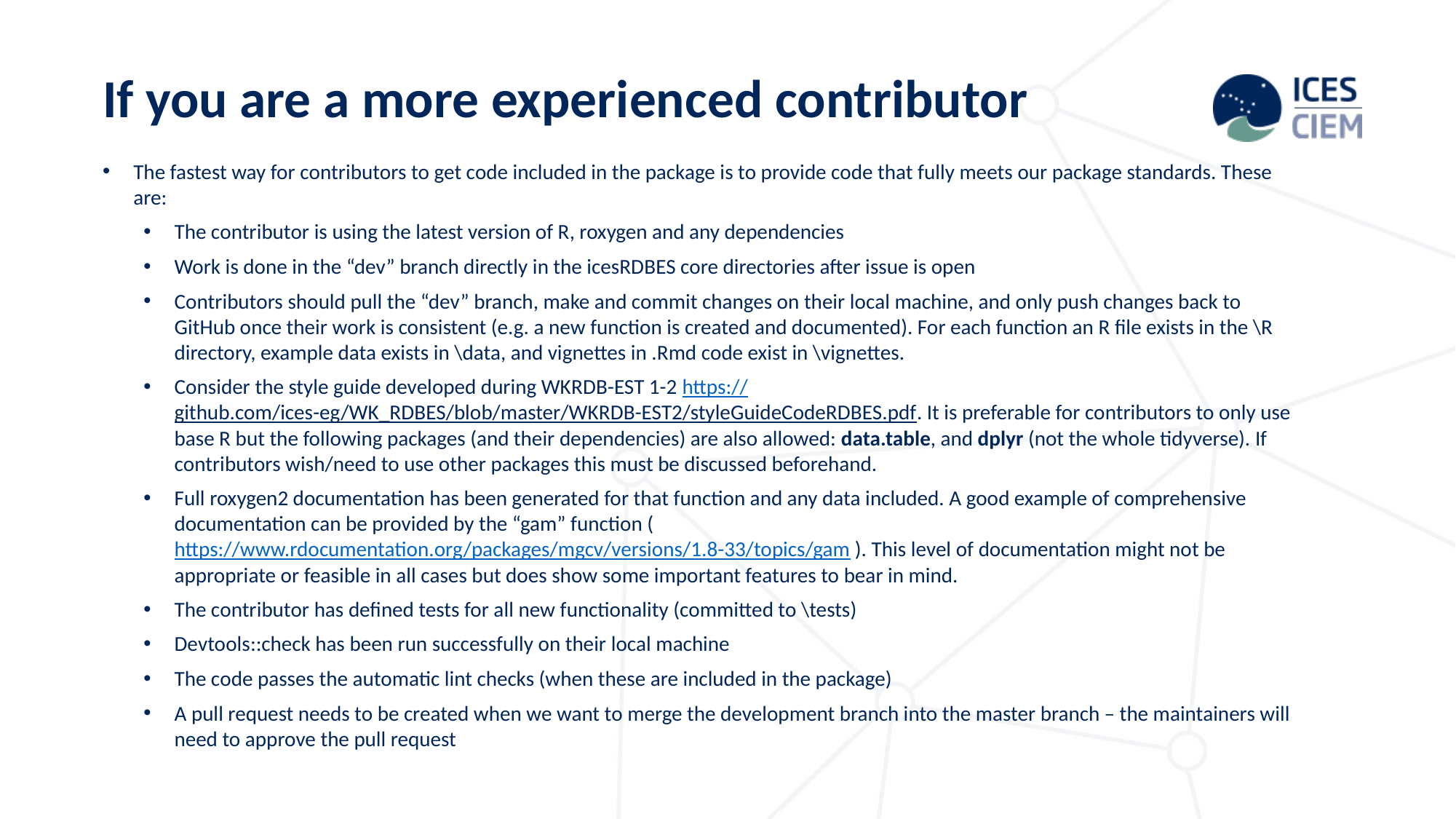

# If you are a more experienced contributor
The fastest way for contributors to get code included in the package is to provide code that fully meets our package standards. These are:
The contributor is using the latest version of R, roxygen and any dependencies
Work is done in the “dev” branch directly in the icesRDBES core directories after issue is open
Contributors should pull the “dev” branch, make and commit changes on their local machine, and only push changes back to GitHub once their work is consistent (e.g. a new function is created and documented). For each function an R file exists in the \R directory, example data exists in \data, and vignettes in .Rmd code exist in \vignettes.
Consider the style guide developed during WKRDB-EST 1-2 https://github.com/ices-eg/WK_RDBES/blob/master/WKRDB-EST2/styleGuideCodeRDBES.pdf. It is preferable for contributors to only use base R but the following packages (and their dependencies) are also allowed: data.table, and dplyr (not the whole tidyverse). If contributors wish/need to use other packages this must be discussed beforehand.
Full roxygen2 documentation has been generated for that function and any data included. A good example of comprehensive documentation can be provided by the “gam” function (https://www.rdocumentation.org/packages/mgcv/versions/1.8-33/topics/gam ). This level of documentation might not be appropriate or feasible in all cases but does show some important features to bear in mind.
The contributor has defined tests for all new functionality (committed to \tests)
Devtools::check has been run successfully on their local machine
The code passes the automatic lint checks (when these are included in the package)
A pull request needs to be created when we want to merge the development branch into the master branch – the maintainers will need to approve the pull request